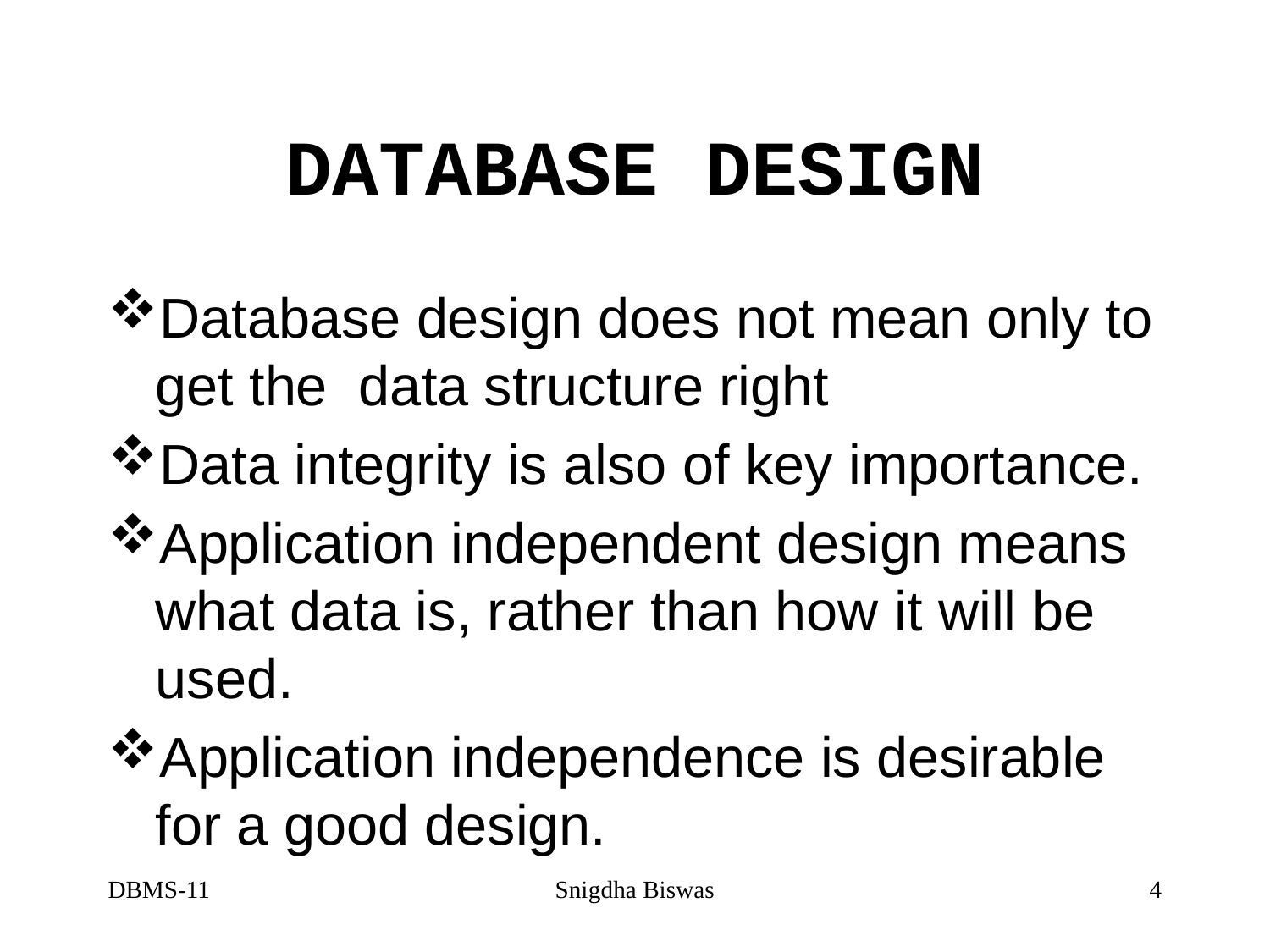

# DATABASE DESIGN
Database design does not mean only to get the  data structure right
Data integrity is also of key importance.
Application independent design means what data is, rather than how it will be used.
Application independence is desirable for a good design.

DBMS-11
Snigdha Biswas
4